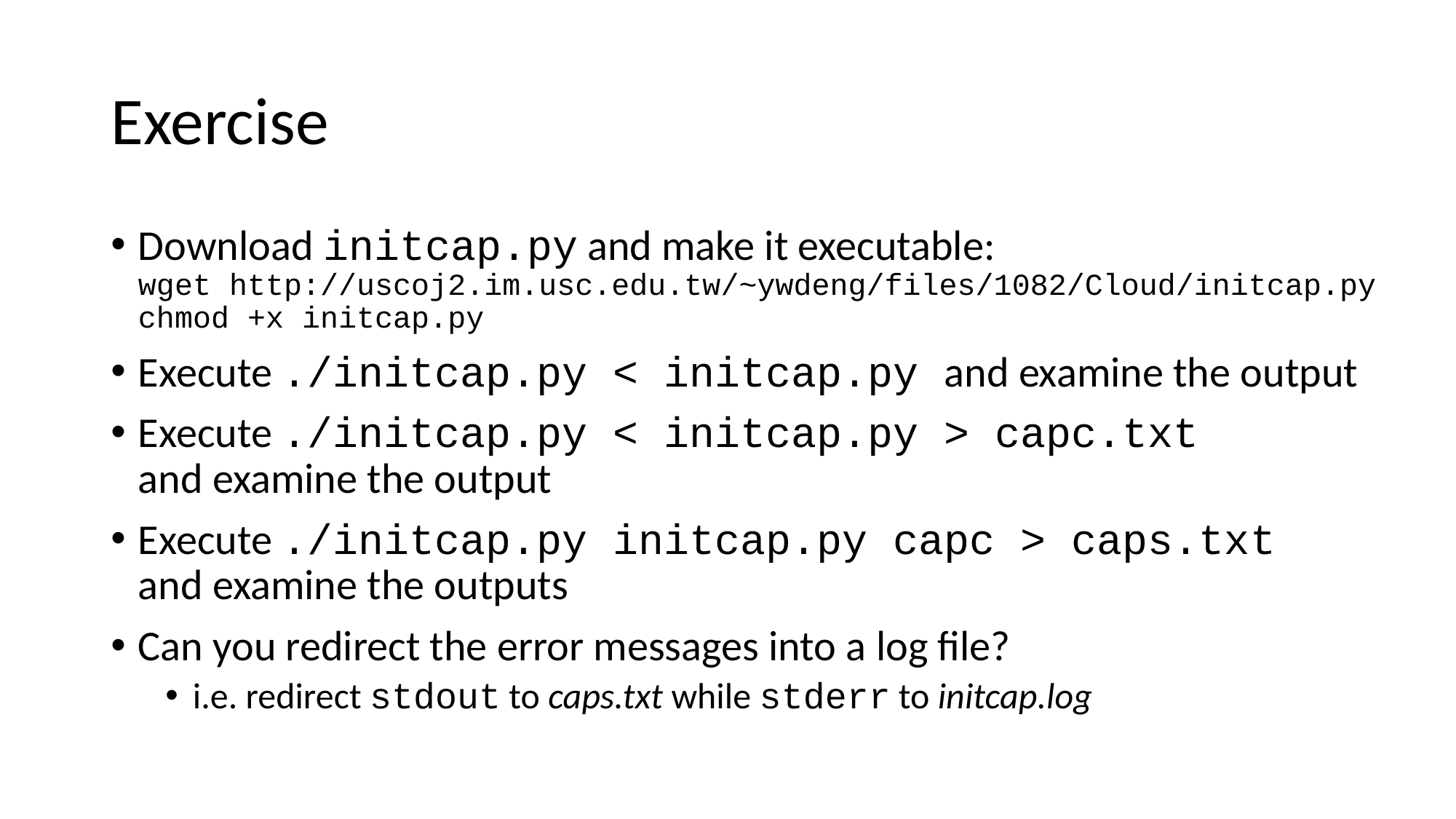

# Exercise
Download initcap.py and make it executable:
wget http://uscoj2.im.usc.edu.tw/~ywdeng/files/1082/Cloud/initcap.py
chmod +x initcap.py
Execute ./initcap.py < initcap.py and examine the output
Execute ./initcap.py < initcap.py > capc.txt
and examine the output
Execute ./initcap.py initcap.py capc > caps.txt
and examine the outputs
Can you redirect the error messages into a log file?
i.e. redirect stdout to caps.txt while stderr to initcap.log